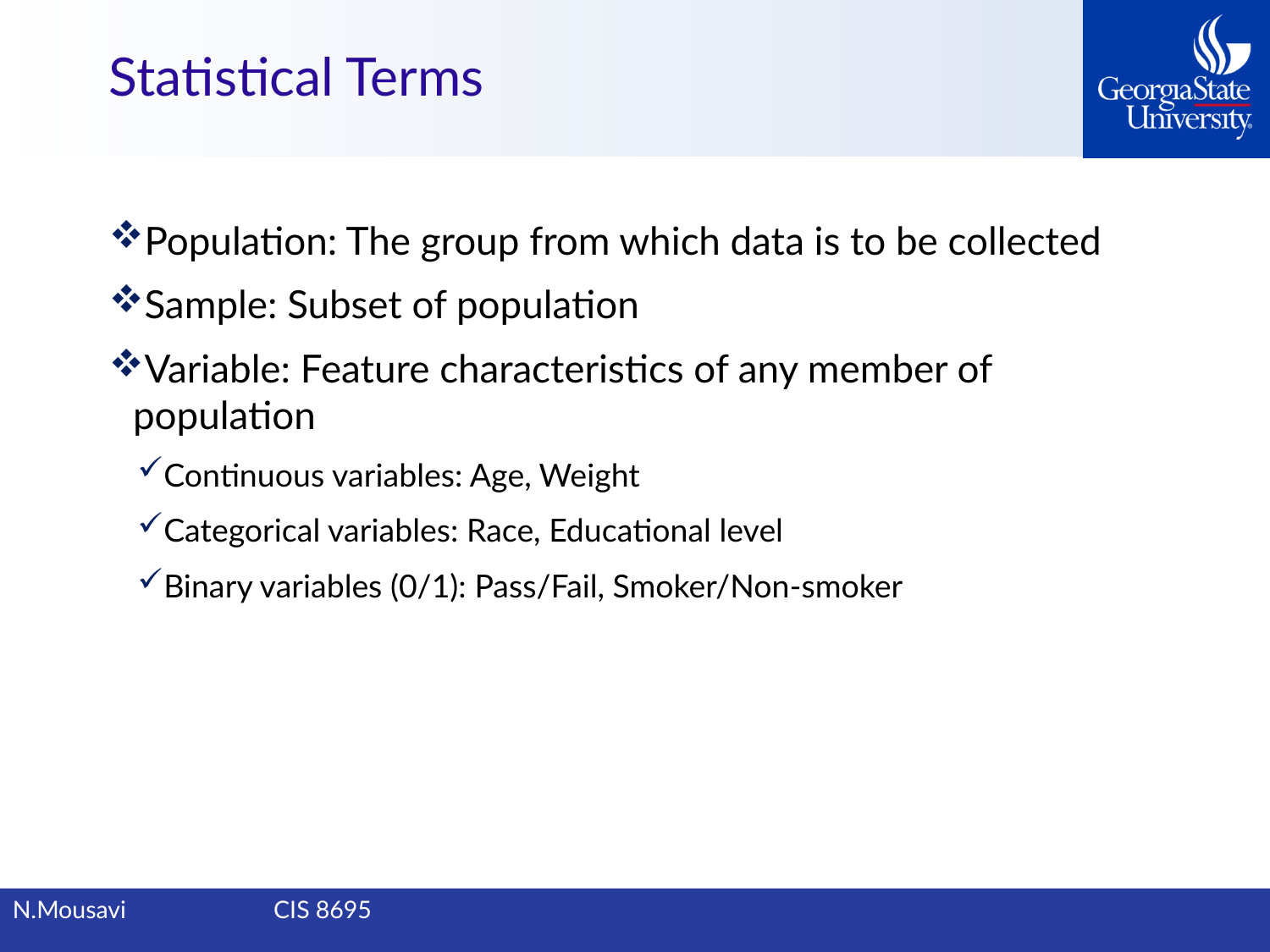

# Statistical Terms
Population: The group from which data is to be collected
Sample: Subset of population
Variable: Feature characteristics of any member of population
Continuous variables: Age, Weight
Categorical variables: Race, Educational level
Binary variables (0/1): Pass/Fail, Smoker/Non-smoker